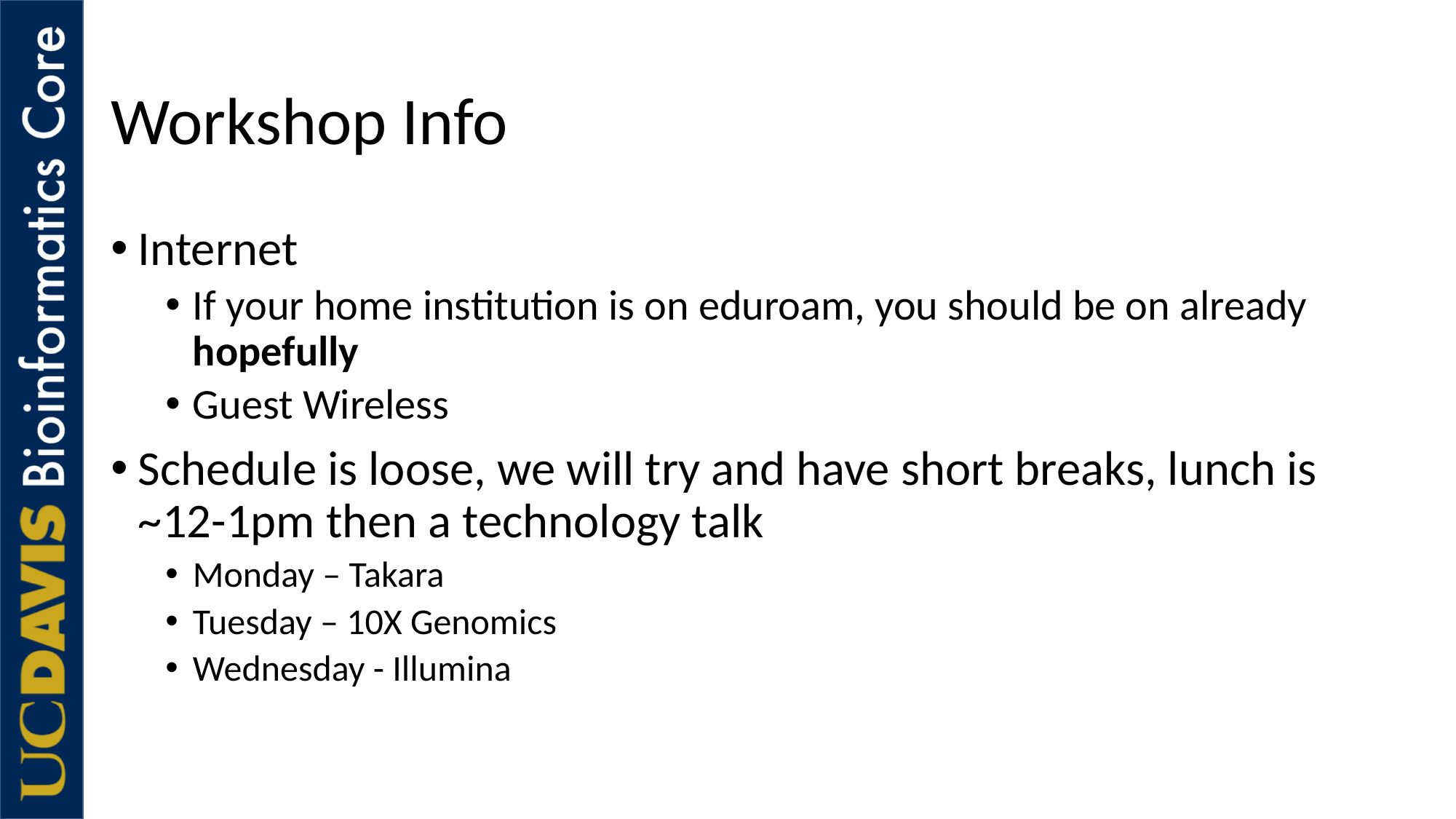

# Workshop Info
Internet
If your home institution is on eduroam, you should be on already hopefully
Guest Wireless
Schedule is loose, we will try and have short breaks, lunch is ~12-1pm then a technology talk
Monday – Takara
Tuesday – 10X Genomics
Wednesday - Illumina